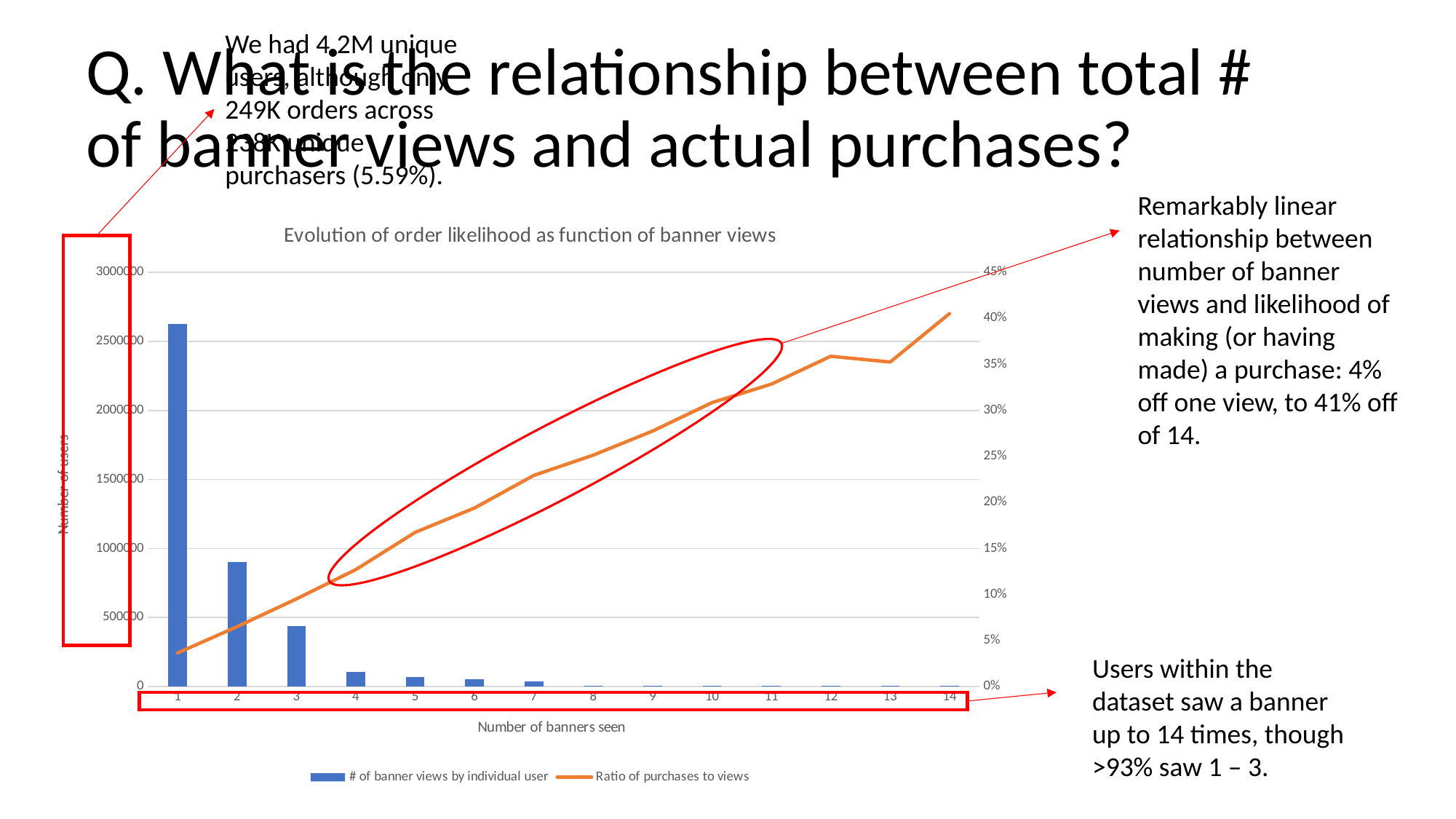

We had 4.2M unique users, although only 249K orders across 238K unique purchasers (5.59%).
# Q. What is the relationship between total # of banner views and actual purchases?
Remarkably linear relationship between number of banner views and likelihood of making (or having made) a purchase: 4% off one view, to 41% off of 14.

### Chart: Evolution of order likelihood as function of banner views

| Category | # of banner views by individual user | Ratio of purchases to views |
|---|---|---|
| 1 | 2625269.0 | 0.036429028796668074 |
| 2 | 899469.0 | 0.06491830179806085 |
| 3 | 435758.0 | 0.09513537330353086 |
| 4 | 104573.0 | 0.12694481367083282 |
| 5 | 69528.0 | 0.16741456679323438 |
| 6 | 50050.0 | 0.19392607392607392 |
| 7 | 38120.0 | 0.22940713536201468 |
| 8 | 7367.0 | 0.25139133975838196 |
| 9 | 5998.0 | 0.2775925308436145 |
| 10 | 5054.0 | 0.30846853977047883 |
| 11 | 4145.0 | 0.3285886610373944 |
| 12 | 3629.0 | 0.3587765224579774 |
| 13 | 3052.0 | 0.35255570117955437 |
| 14 | 2606.0 | 0.40521872601688413 |

Users within the dataset saw a banner up to 14 times, though >93% saw 1 – 3.